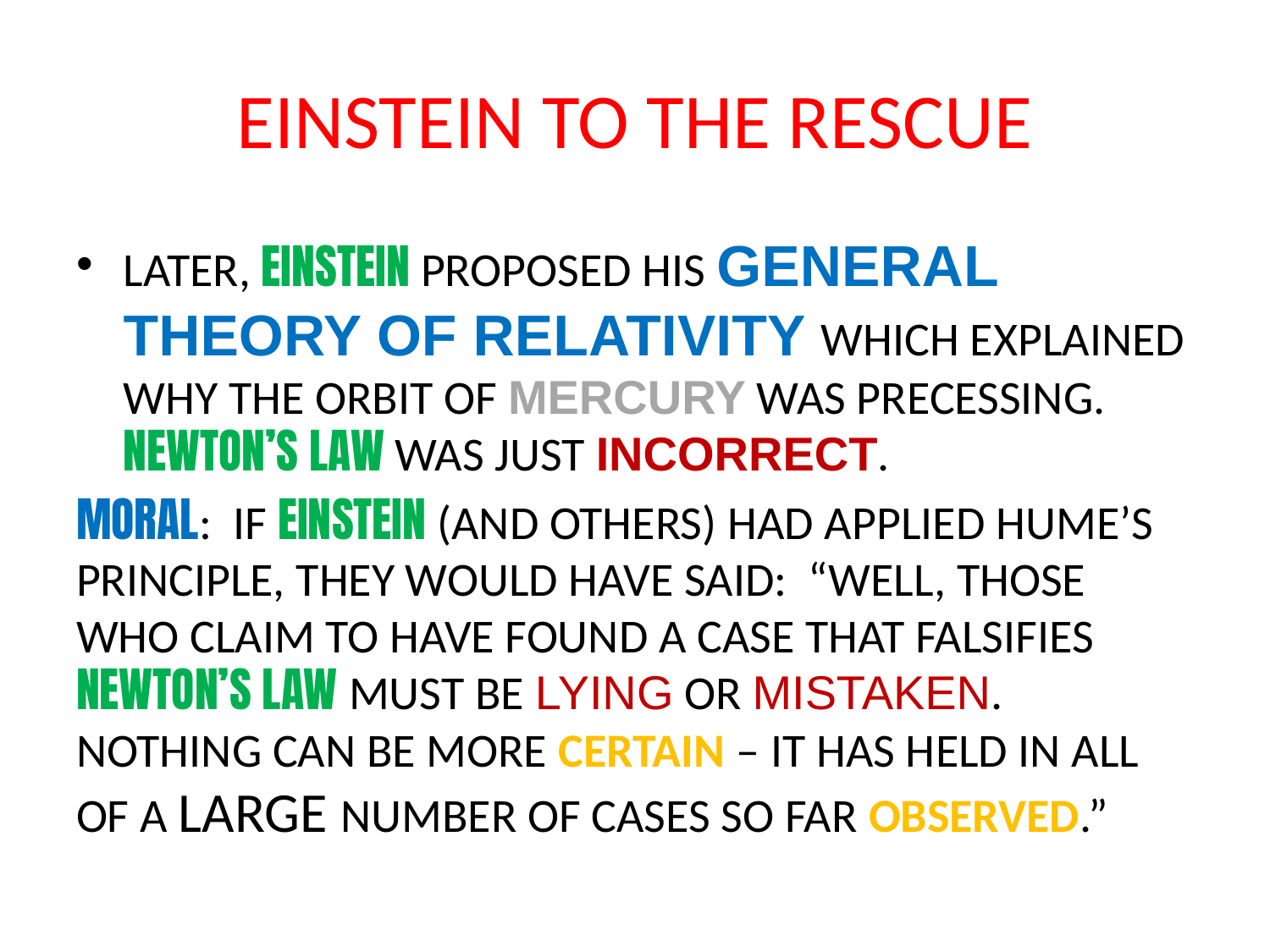

# EINSTEIN TO THE RESCUE
LATER, EINSTEIN PROPOSED HIS GENERAL THEORY OF RELATIVITY WHICH EXPLAINED WHY THE ORBIT OF MERCURY WAS PRECESSING.   NEWTON’S LAW WAS JUST INCORRECT.
MORAL:  IF EINSTEIN (AND OTHERS) HAD APPLIED HUME’S PRINCIPLE, THEY WOULD HAVE SAID:  “WELL, THOSE WHO CLAIM TO HAVE FOUND A CASE THAT FALSIFIES NEWTON’S LAW MUST BE LYING OR MISTAKEN.  NOTHING CAN BE MORE CERTAIN – IT HAS HELD IN ALL OF A LARGE NUMBER OF CASES SO FAR OBSERVED.”